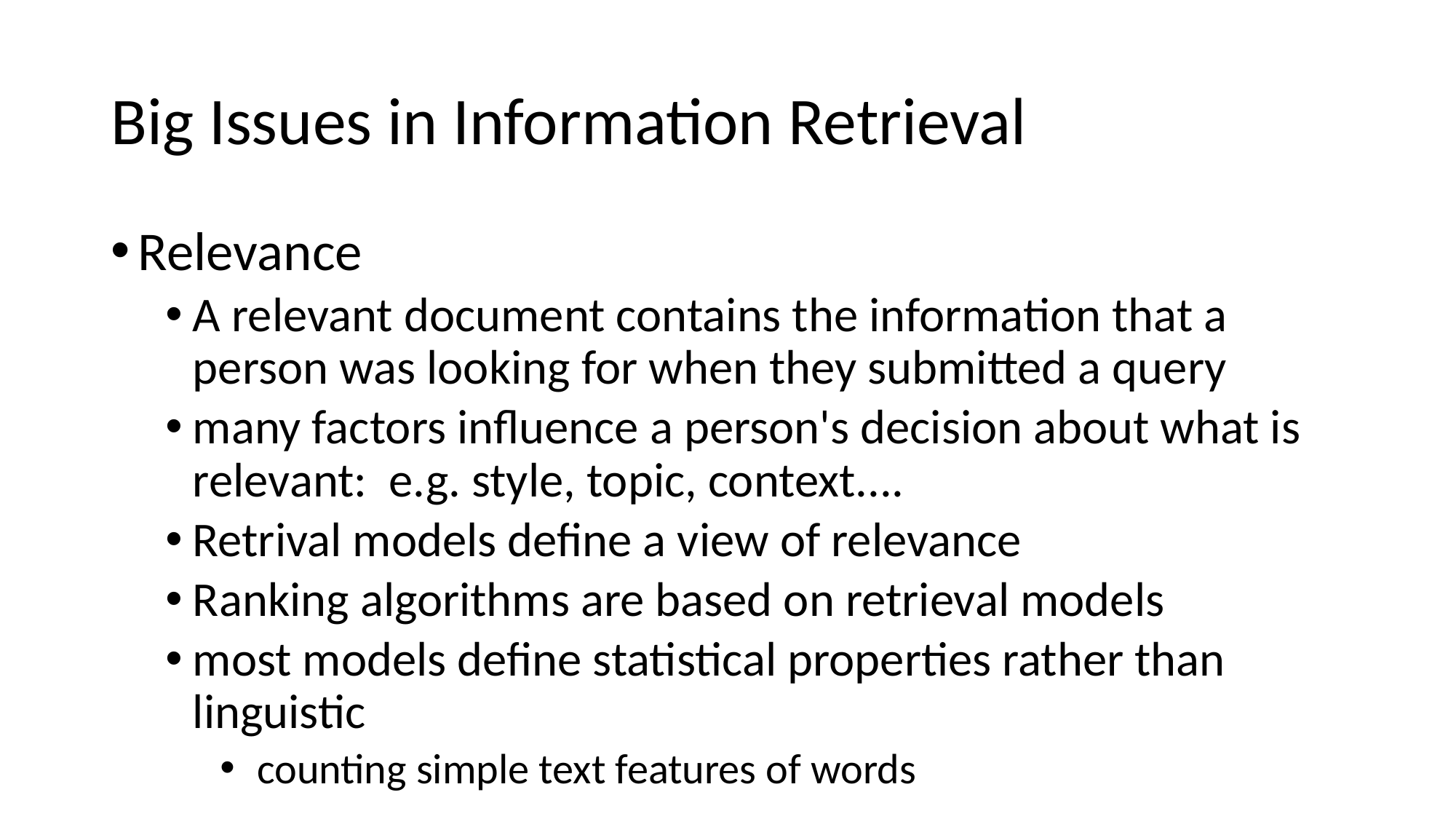

# Big Issues in Information Retrieval
Relevance
A relevant document contains the information that a person was looking for when they submitted a query
many factors influence a person's decision about what is relevant:  e.g. style, topic, context....
Retrival models define a view of relevance
Ranking algorithms are based on retrieval models
most models define statistical properties rather than linguistic
 counting simple text features of words